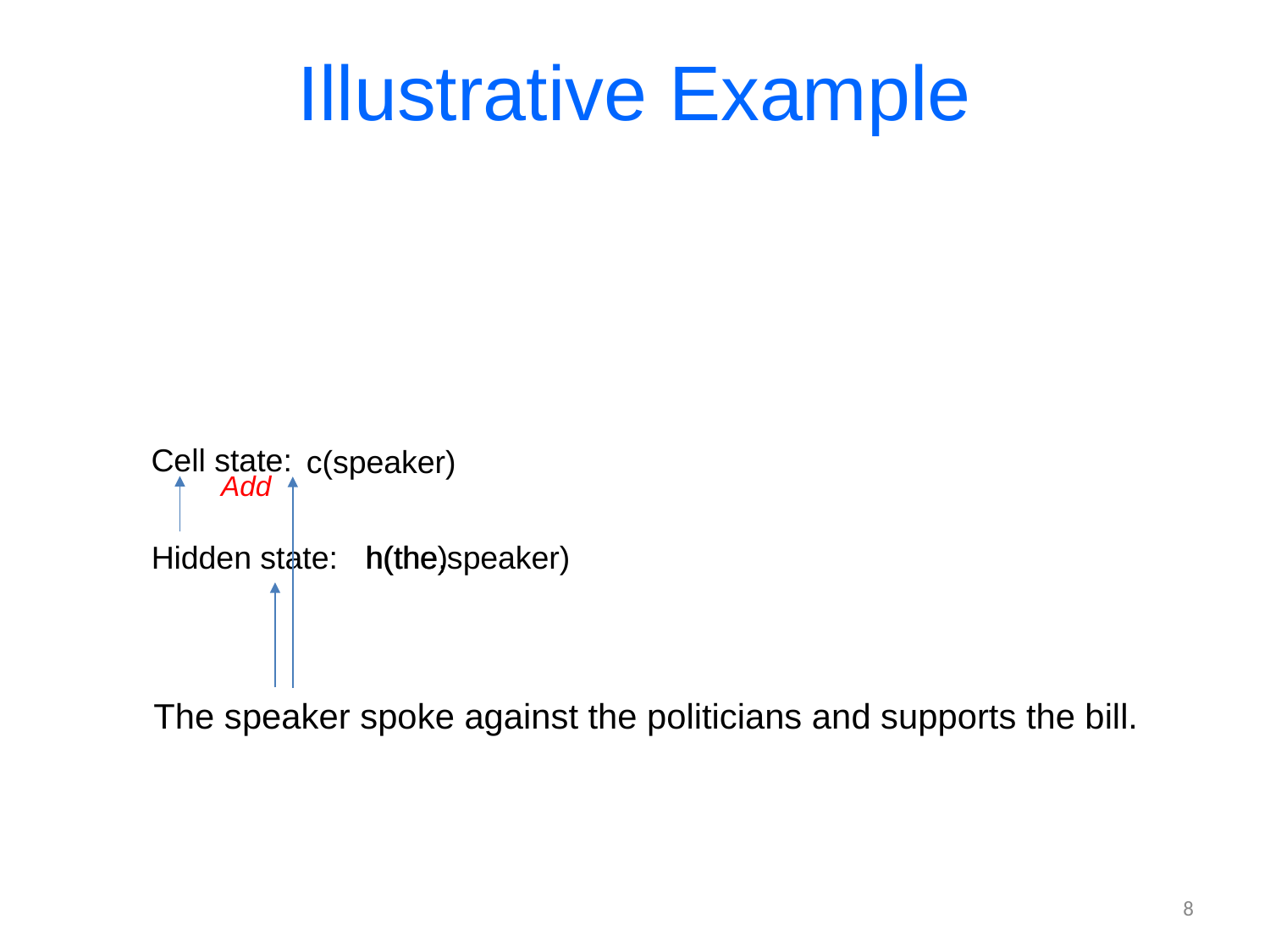

# Illustrative Example
Cell state:
c(speaker)
Add
Hidden state:
h(the,speaker)
h(the)
The speaker spoke against the politicians and supports the bill.
8